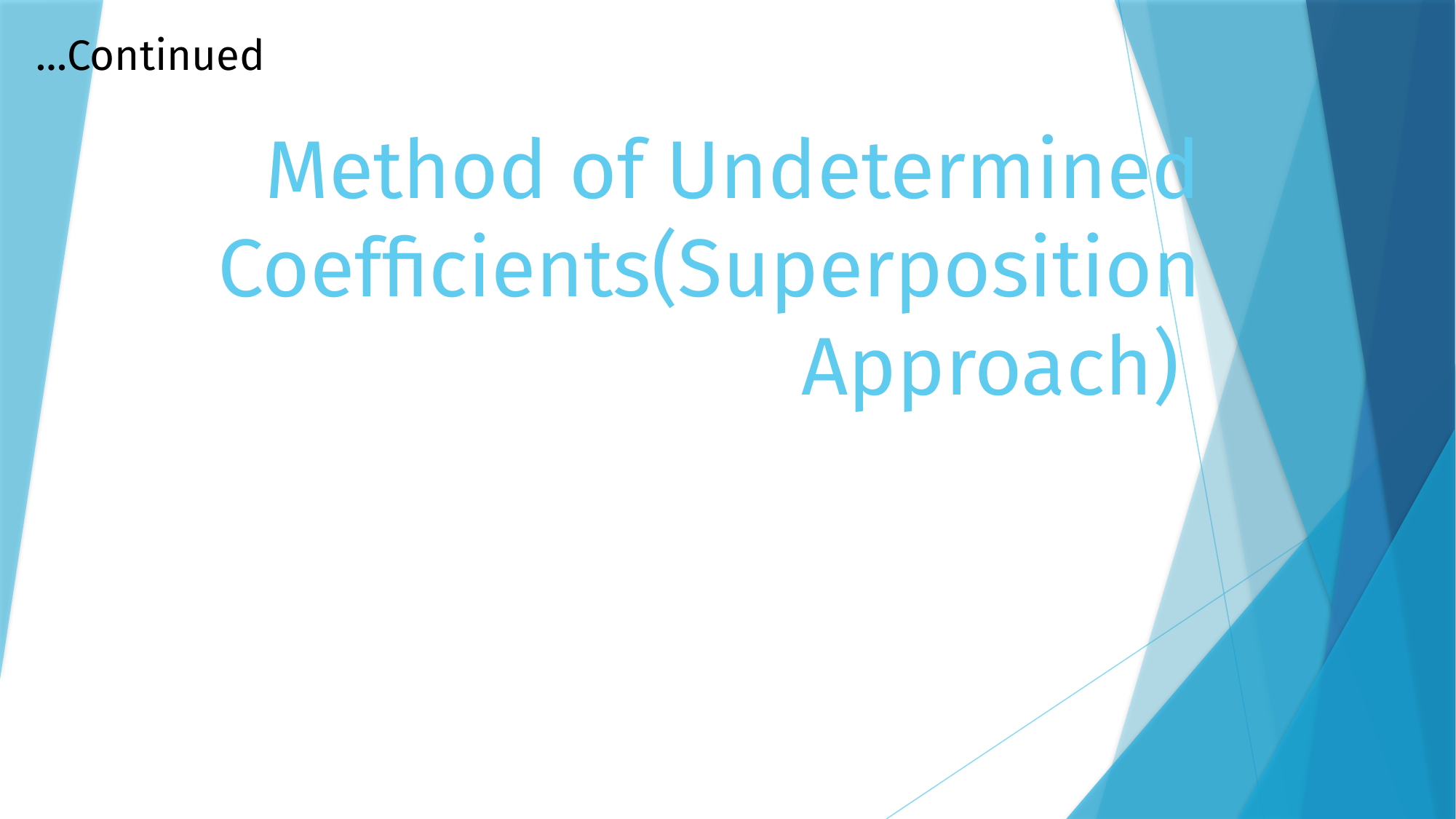

…Continued
# Method of Undetermined Coefficients(Superposition Approach)